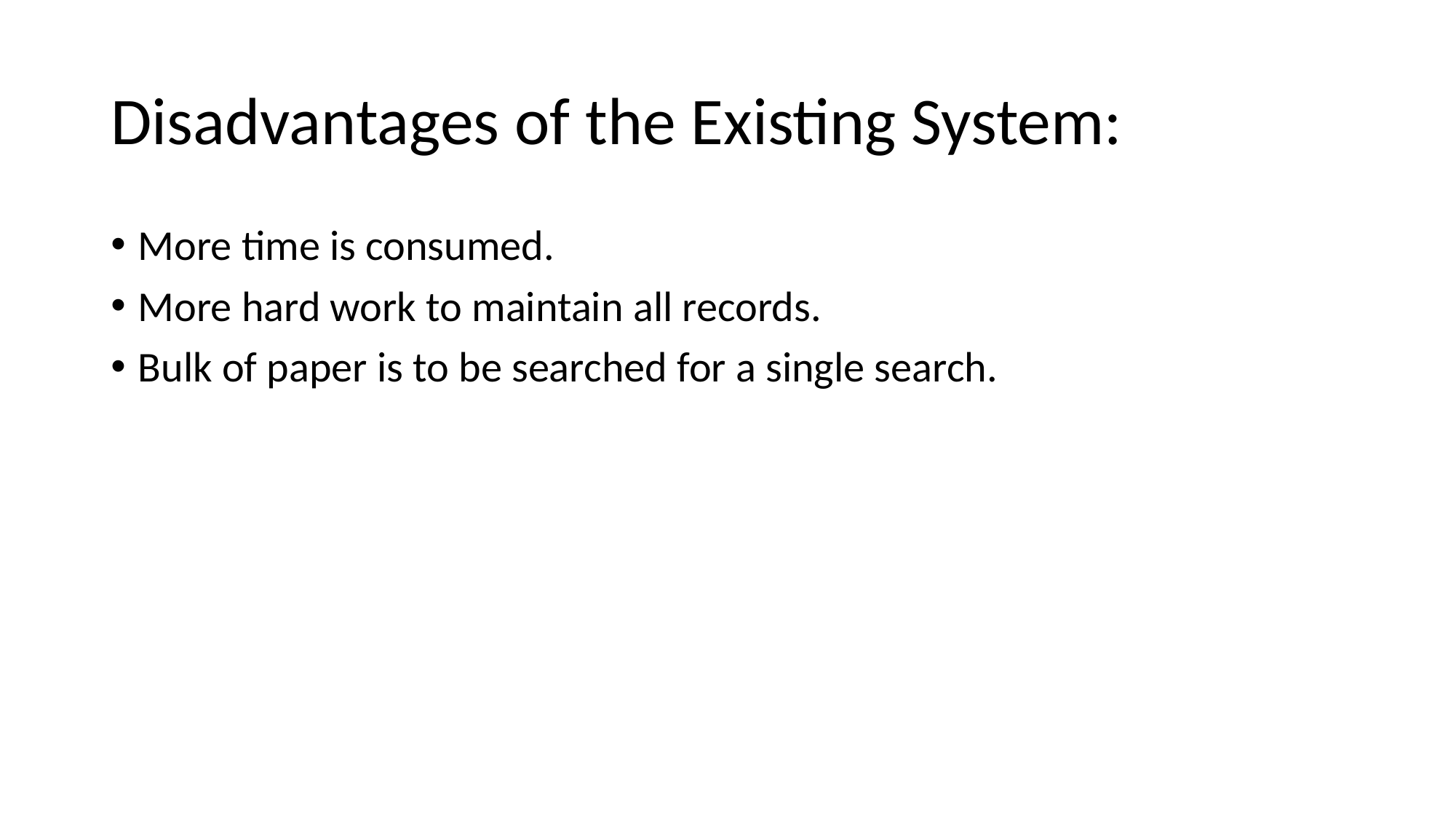

# Disadvantages of the Existing System:
More time is consumed.
More hard work to maintain all records.
Bulk of paper is to be searched for a single search.